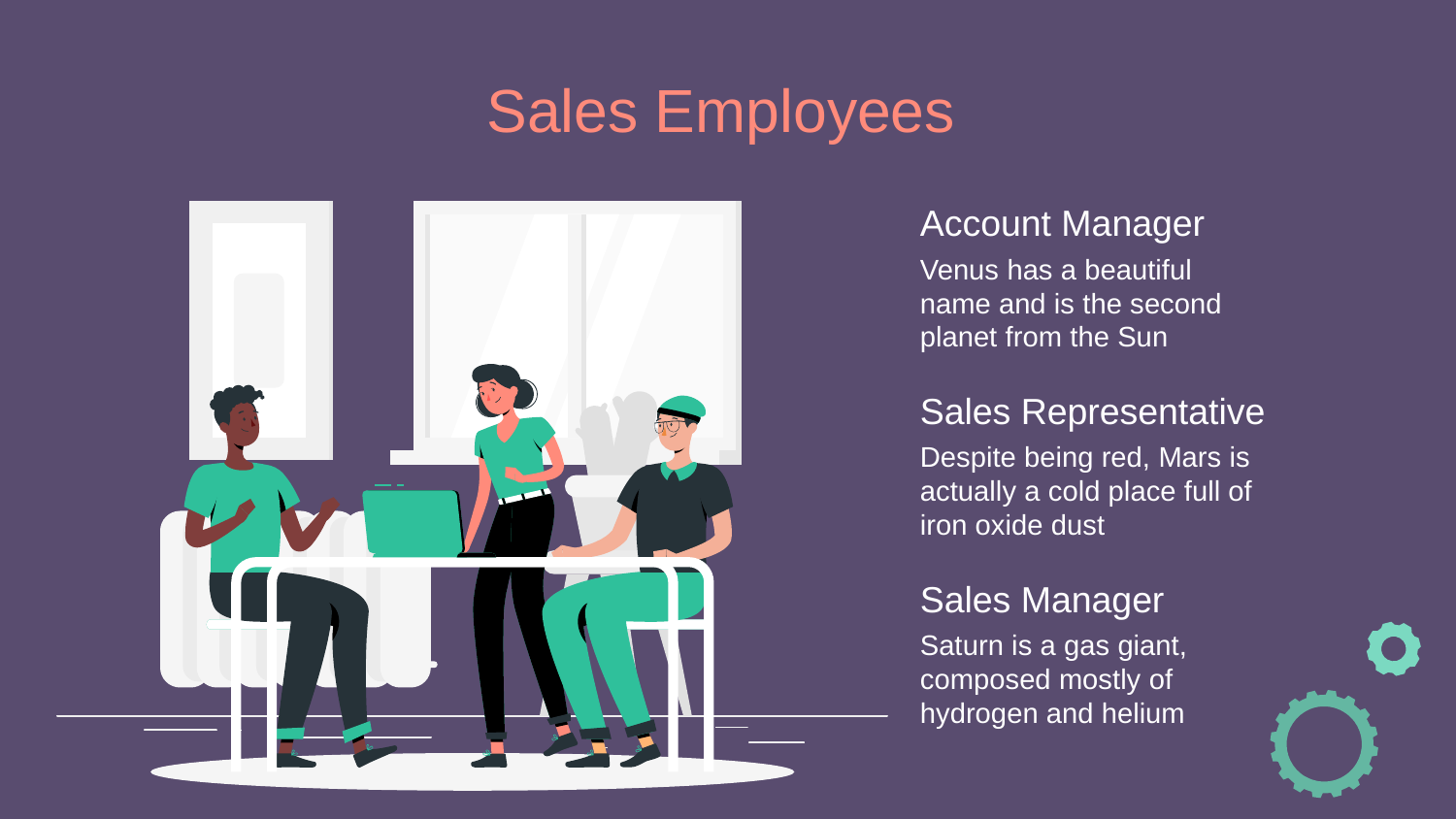

# Sales Employees
Account Manager

Venus has a beautiful name and is the second planet from the Sun
Sales Representative
Despite being red, Mars is actually a cold place full of iron oxide dust

Sales Manager
Saturn is a gas giant, composed mostly of hydrogen and helium